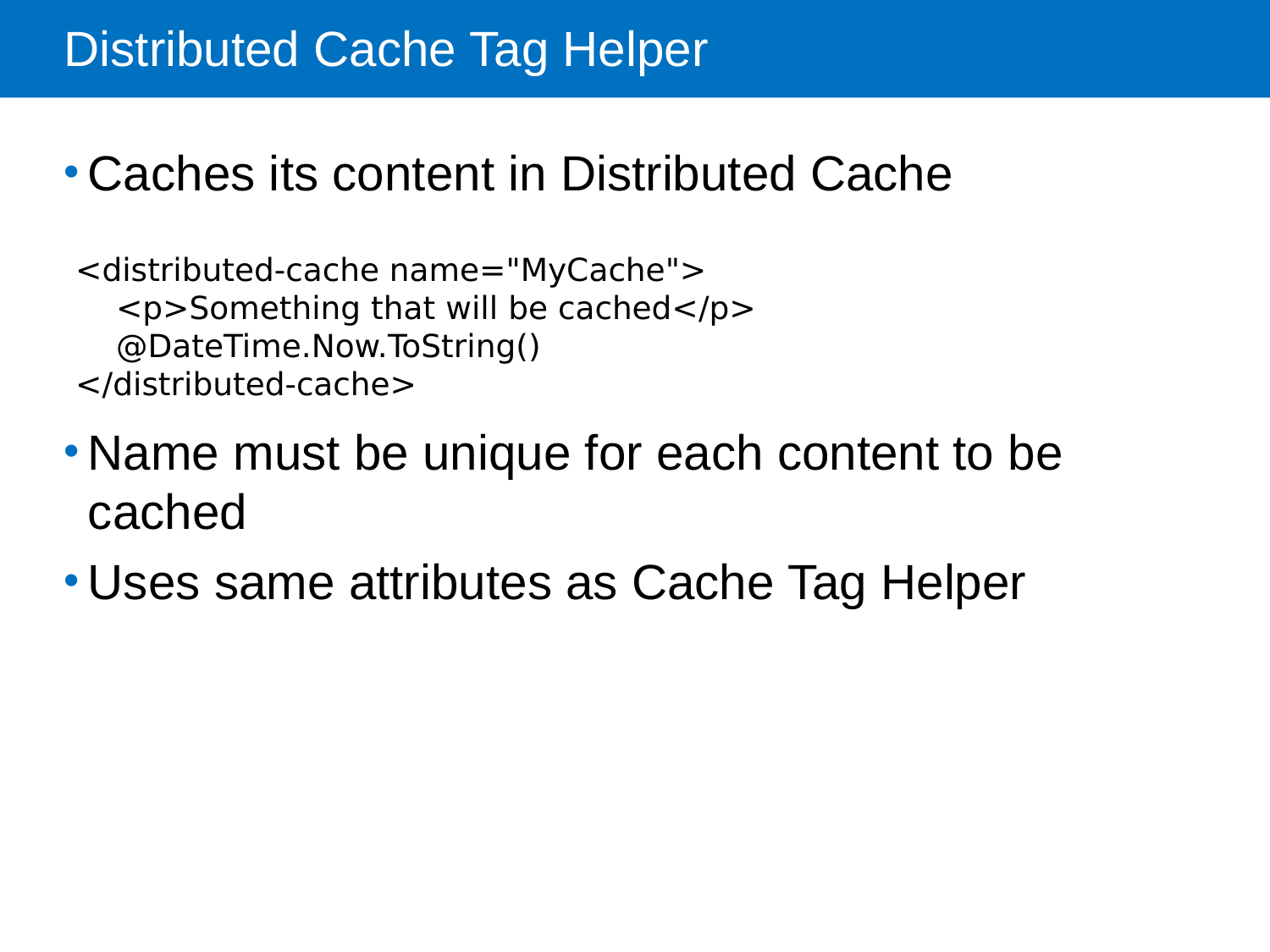

# Distributed Cache Tag Helper
Caches its content in Distributed Cache

Name must be unique for each content to be cached
Uses same attributes as Cache Tag Helper
<distributed-cache name="MyCache">
    <p>Something that will be cached</p>
    @DateTime.Now.ToString()
</distributed-cache>